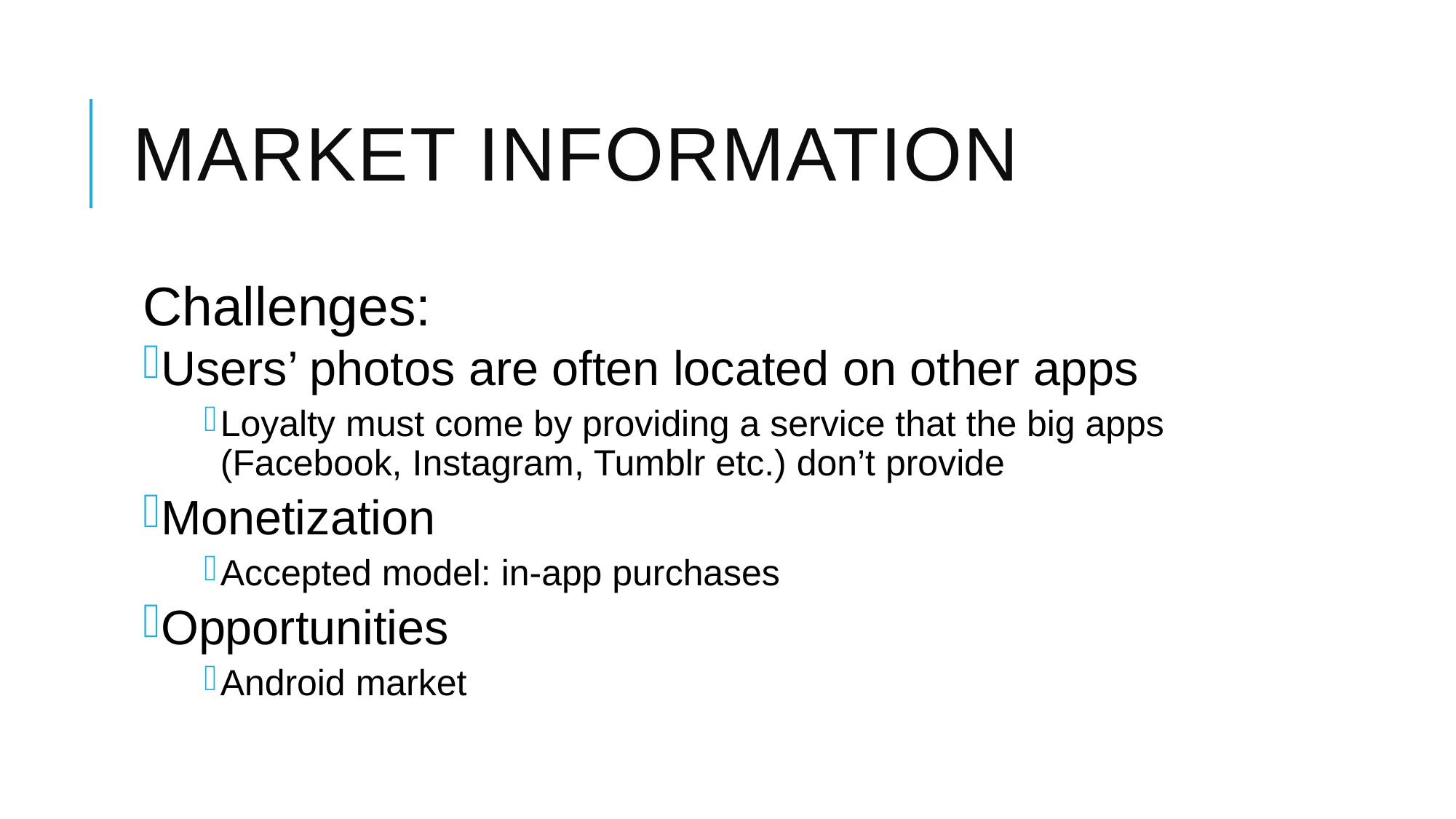

# Market information
Challenges:
Users’ photos are often located on other apps
Loyalty must come by providing a service that the big apps (Facebook, Instagram, Tumblr etc.) don’t provide
Monetization
Accepted model: in-app purchases
Opportunities
Android market